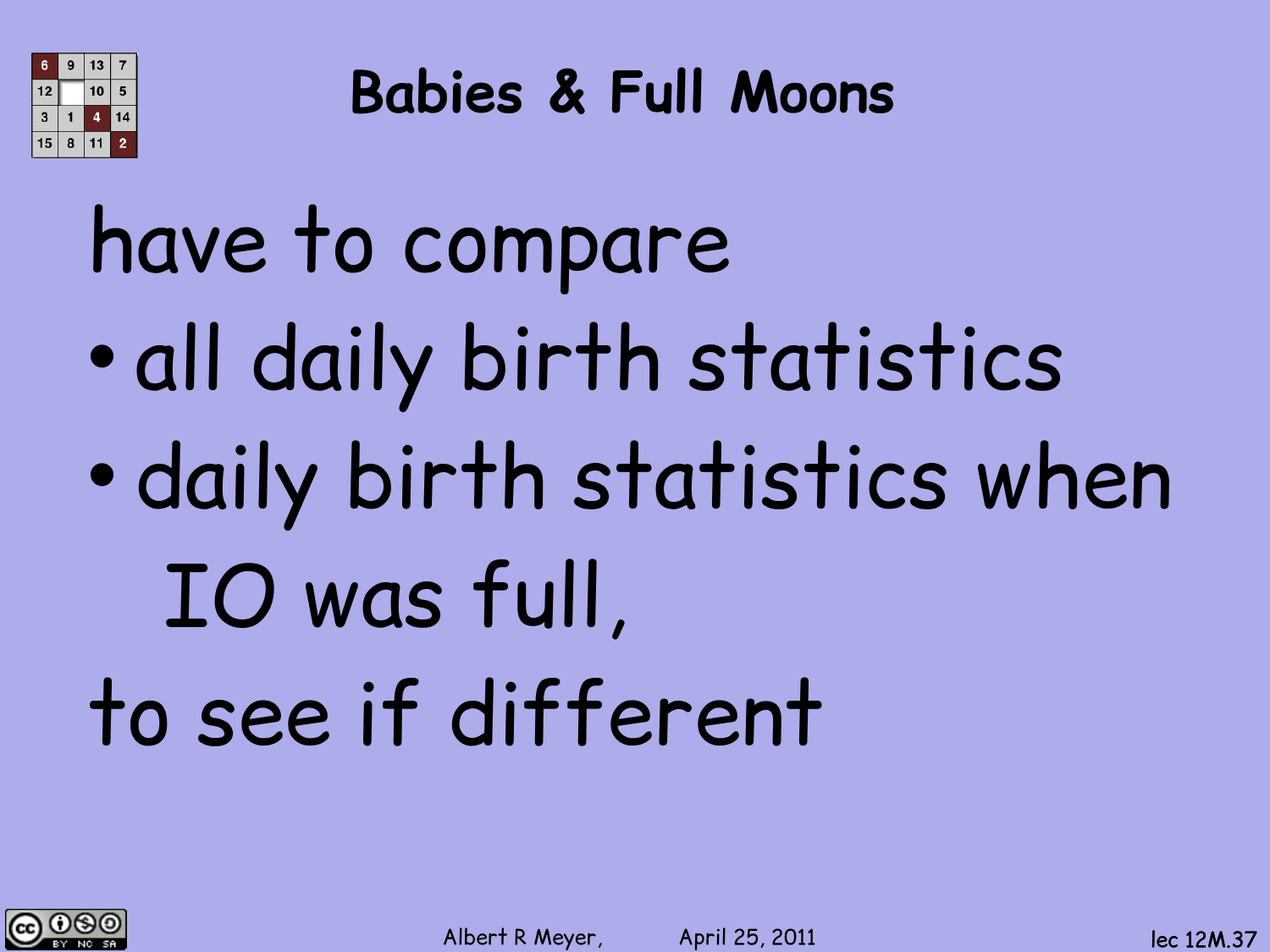

# Babies & Full Moons
have to compare
all daily birth statistics
daily birth statistics when
   IO was full,
to see if different
lec 12M.37
lec 12M.37